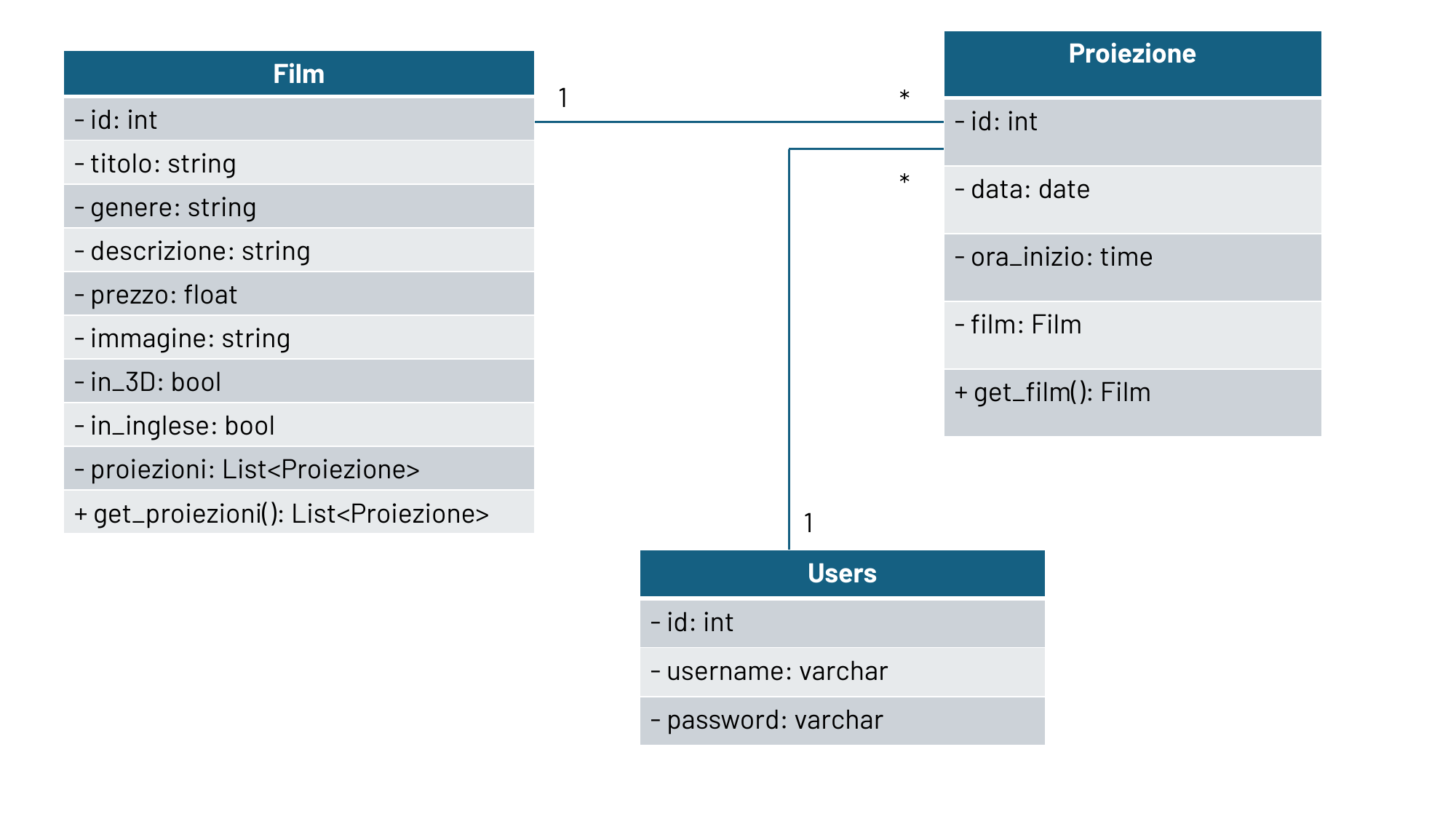

| Proiezione |
| --- |
| - id: int |
| - data: date |
| - ora\_inizio: time |
| - film: Film |
| + get\_film(): Film |
| Film |
| --- |
| - id: int |
| - titolo: string |
| - genere: string |
| - descrizione: string |
| - prezzo: float |
| - immagine: string |
| - in\_3D: bool |
| - in\_inglese: bool |
| - proiezioni: List<Proiezione> |
| + get\_proiezioni(): List<Proiezione> |
1
*
*
1
| Users |
| --- |
| - id: int |
| - username: varchar |
| - password: varchar |